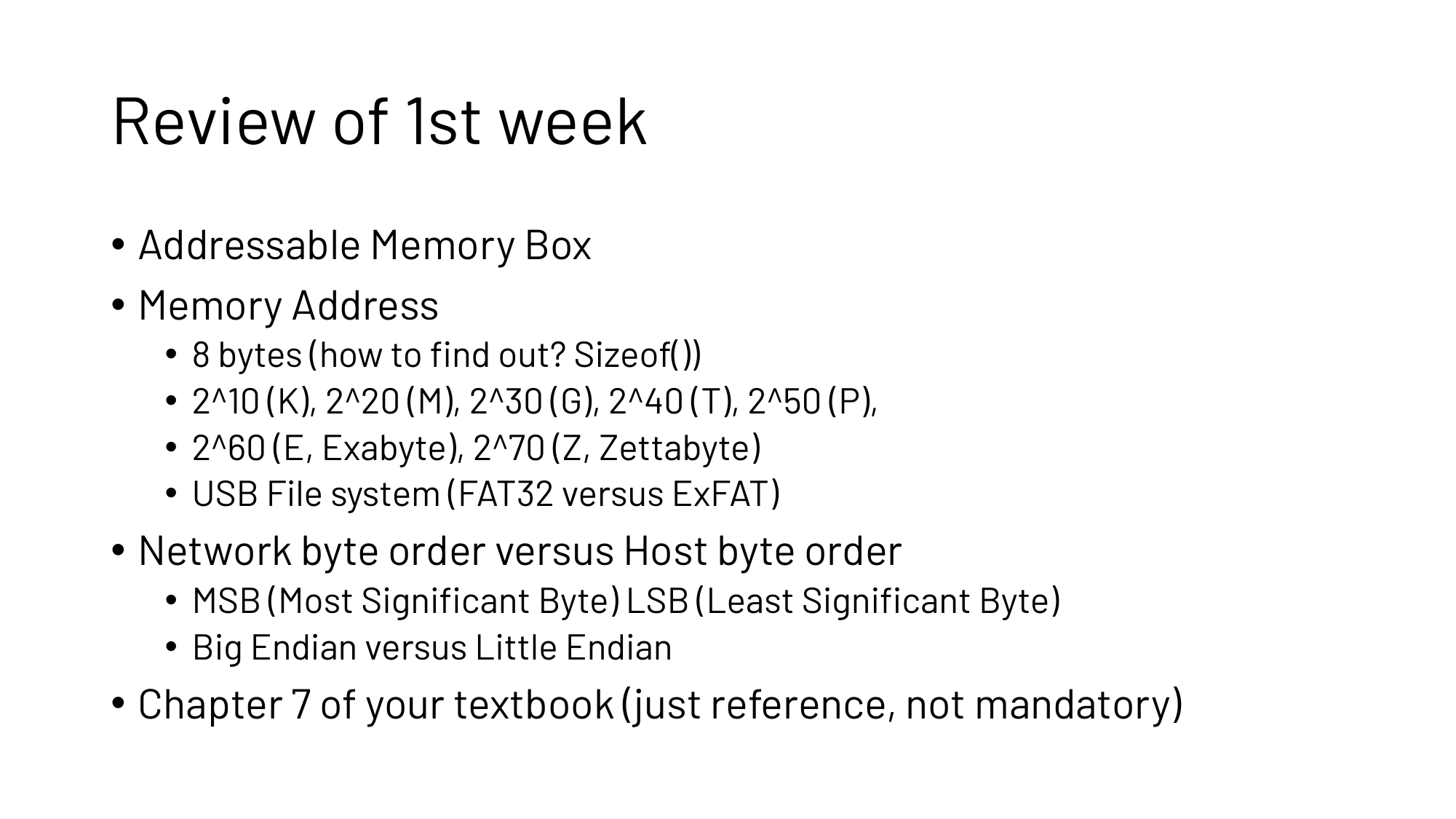

# Review of 1st week
Addressable Memory Box
Memory Address
8 bytes (how to find out? Sizeof())
2^10 (K), 2^20 (M), 2^30 (G), 2^40 (T), 2^50 (P),
2^60 (E, Exabyte), 2^70 (Z, Zettabyte)
USB File system (FAT32 versus ExFAT)
Network byte order versus Host byte order
MSB (Most Significant Byte) LSB (Least Significant Byte)
Big Endian versus Little Endian
Chapter 7 of your textbook (just reference, not mandatory)